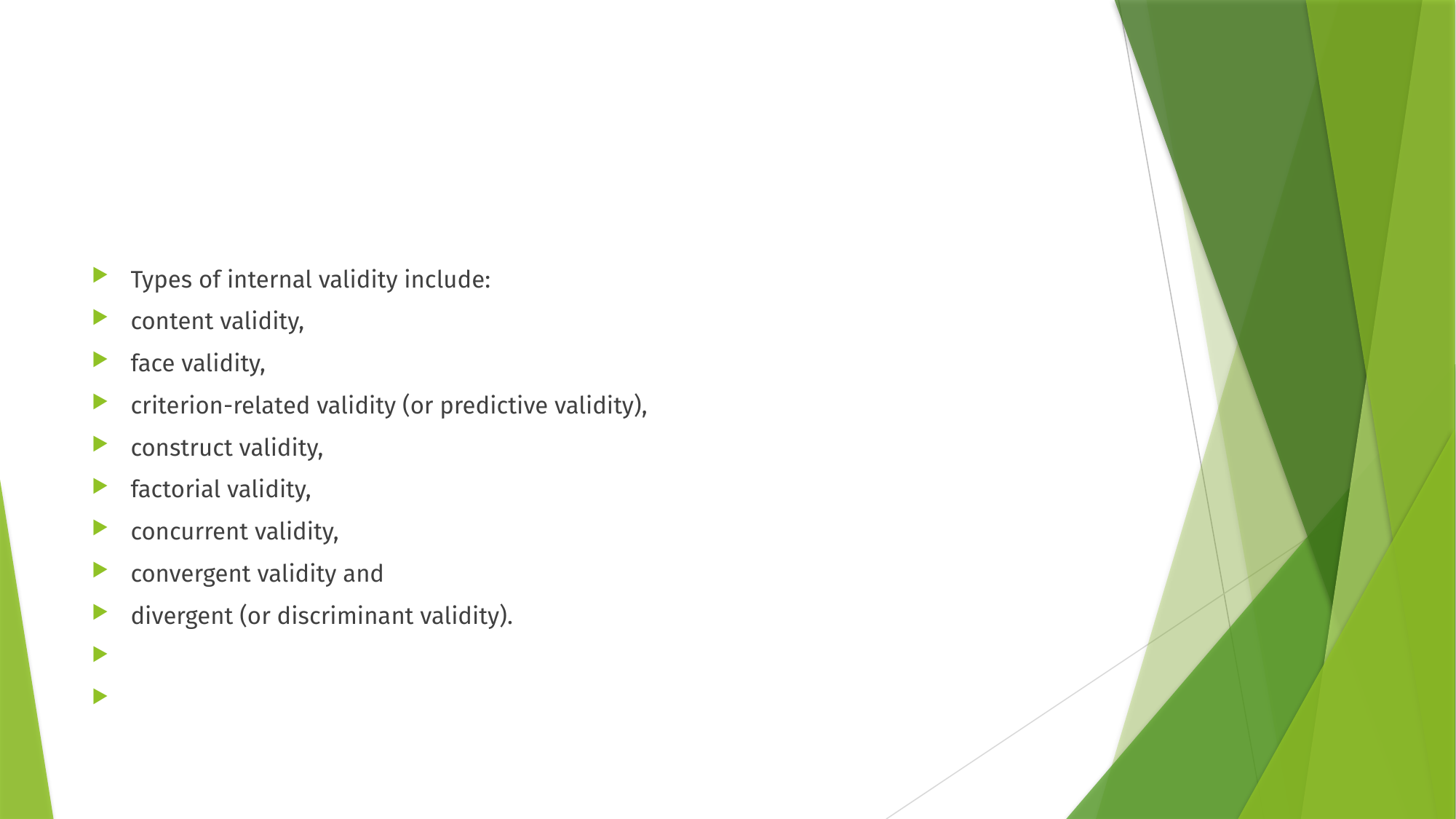

#
Types of internal validity include:
content validity,
face validity,
criterion-related validity (or predictive validity),
construct validity,
factorial validity,
concurrent validity,
convergent validity and
divergent (or discriminant validity).